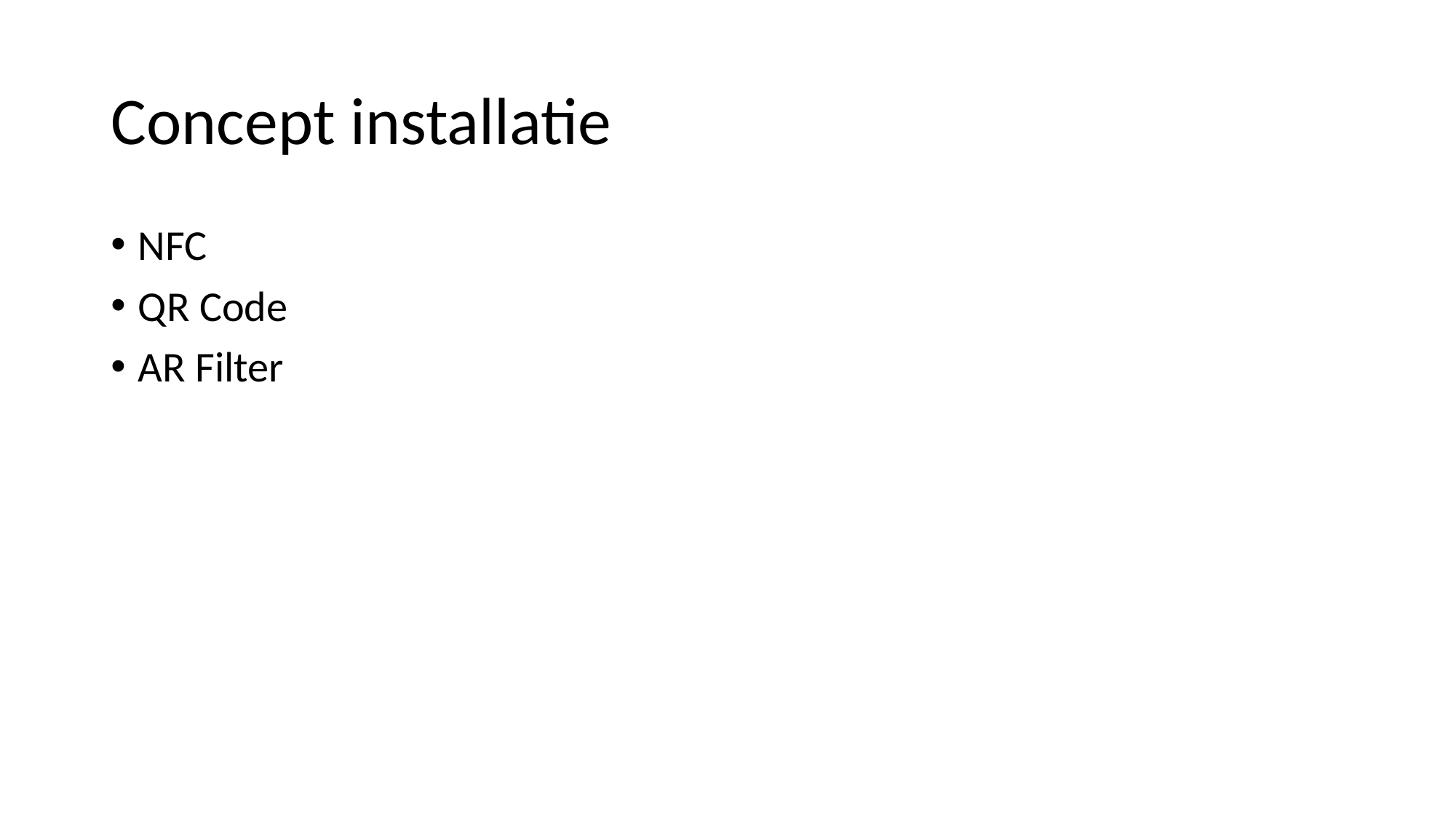

# Concept installatie
NFC
QR Code
AR Filter